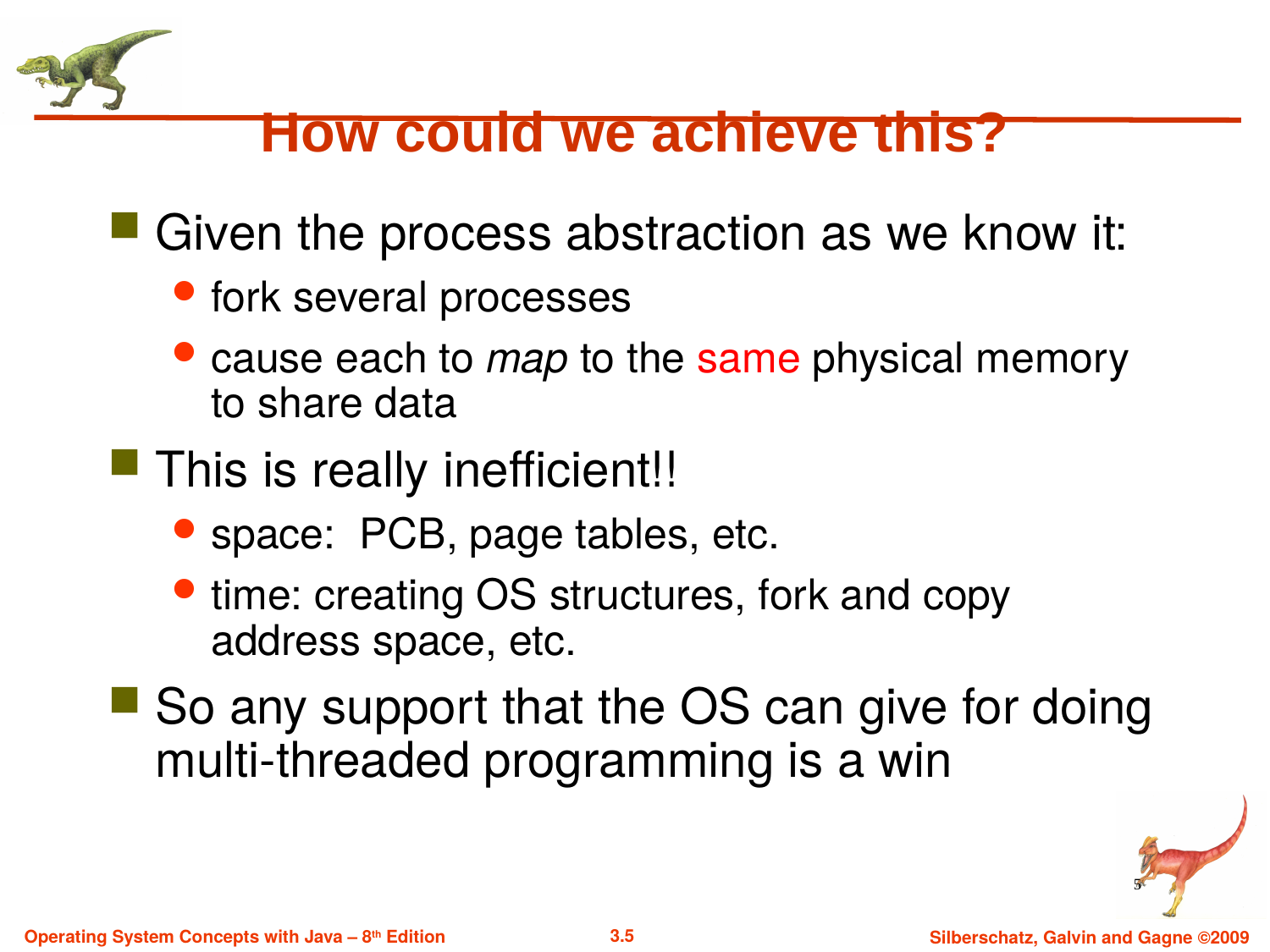

# How could we achieve this?
Given the process abstraction as we know it:
fork several processes
cause each to map to the same physical memory to share data
This is really inefficient!!
space:  PCB, page tables, etc.
time: creating OS structures, fork and copy address space, etc.
So any support that the OS can give for doing multi-threaded programming is a win
5